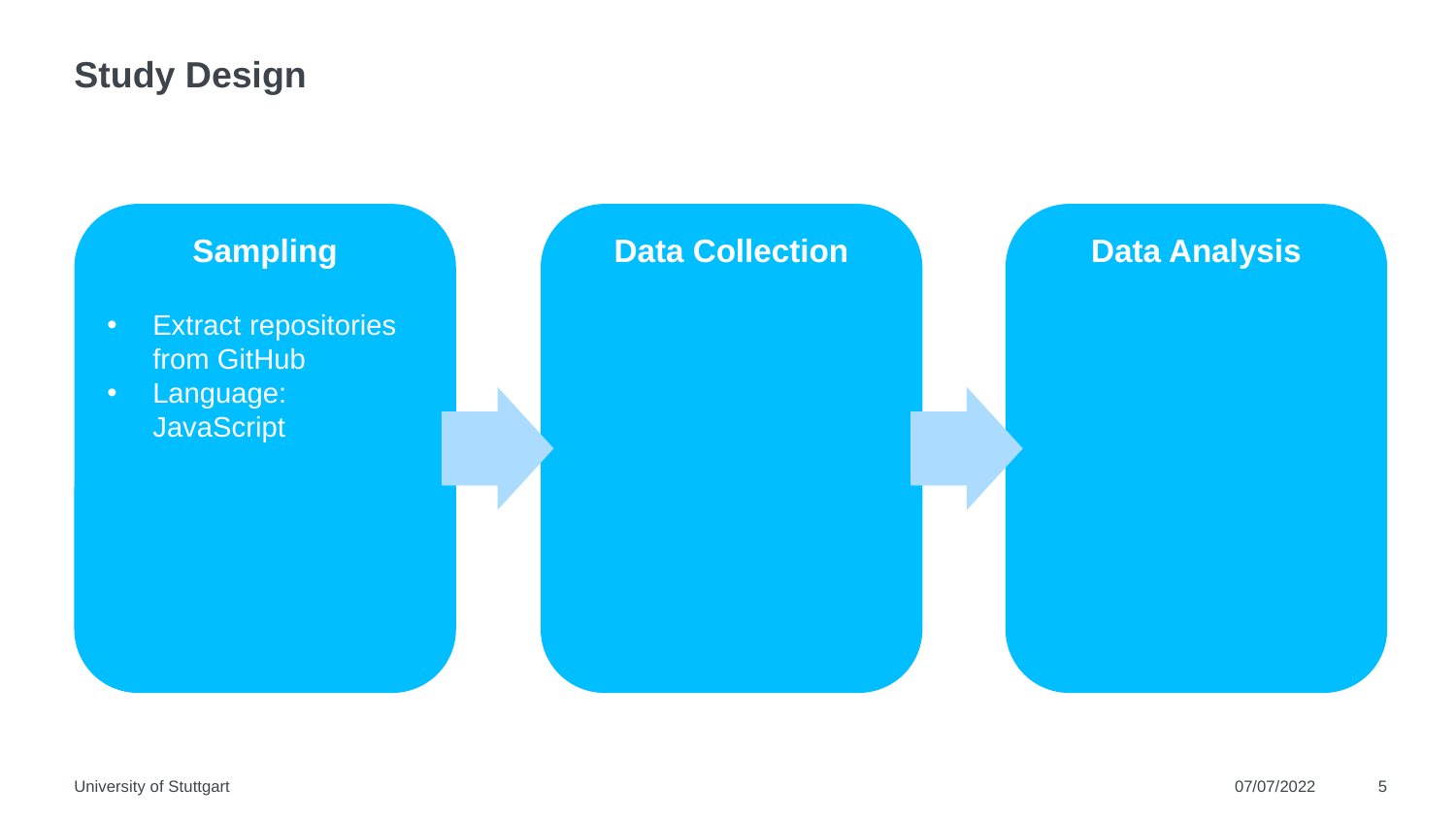

# Study Design

Sampling

Extract repositories from GitHub
Language: JavaScript

Data Collection
Data Analysis

University of Stuttgart
07/07/2022
5